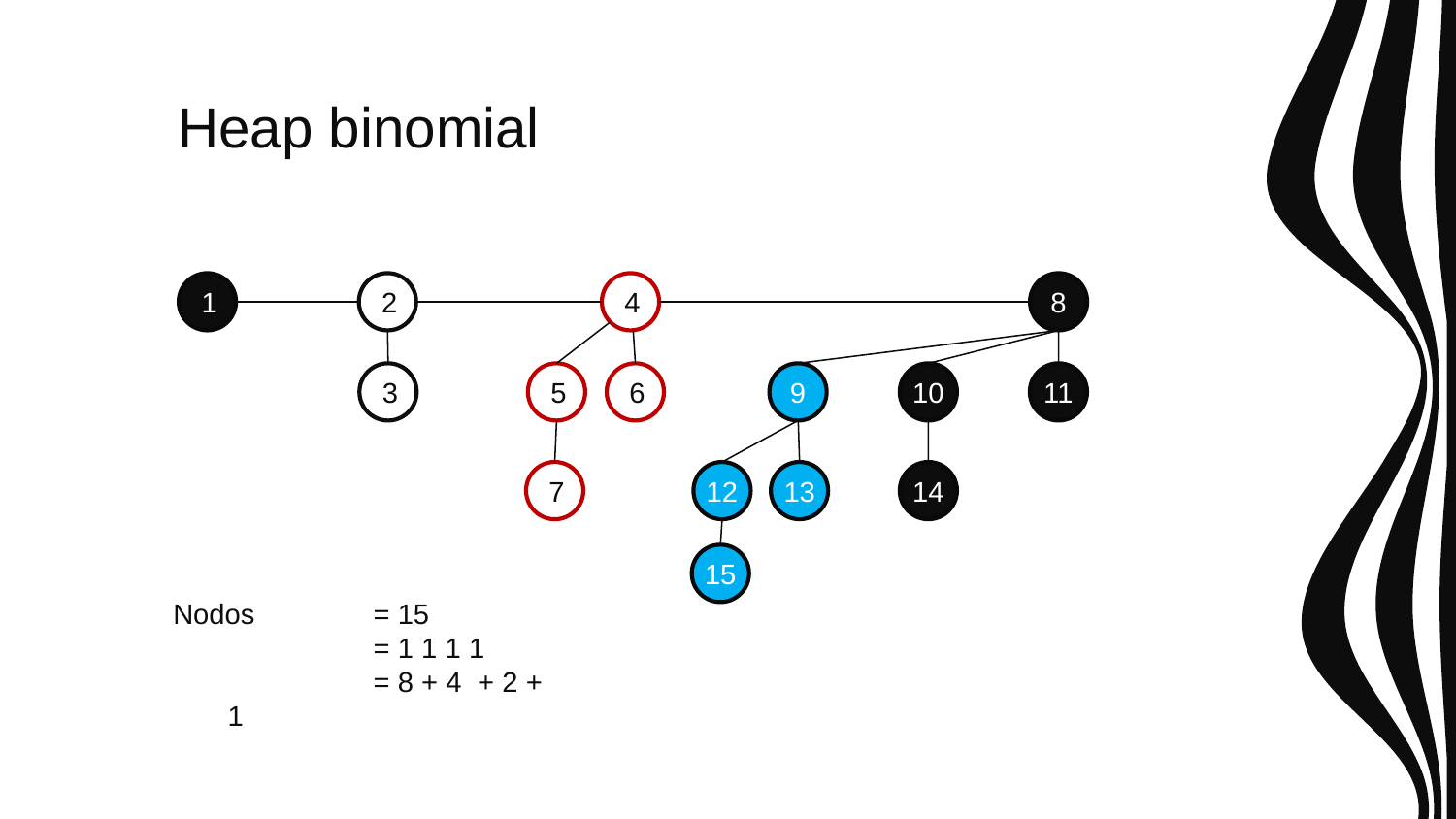

Heap binomial
1
2
4
8
3
5
6
9
10
11
7
12
13
14
15
Nodos 	= 15
	= 1 1 1 1
		= 8 + 4  + 2 + 1